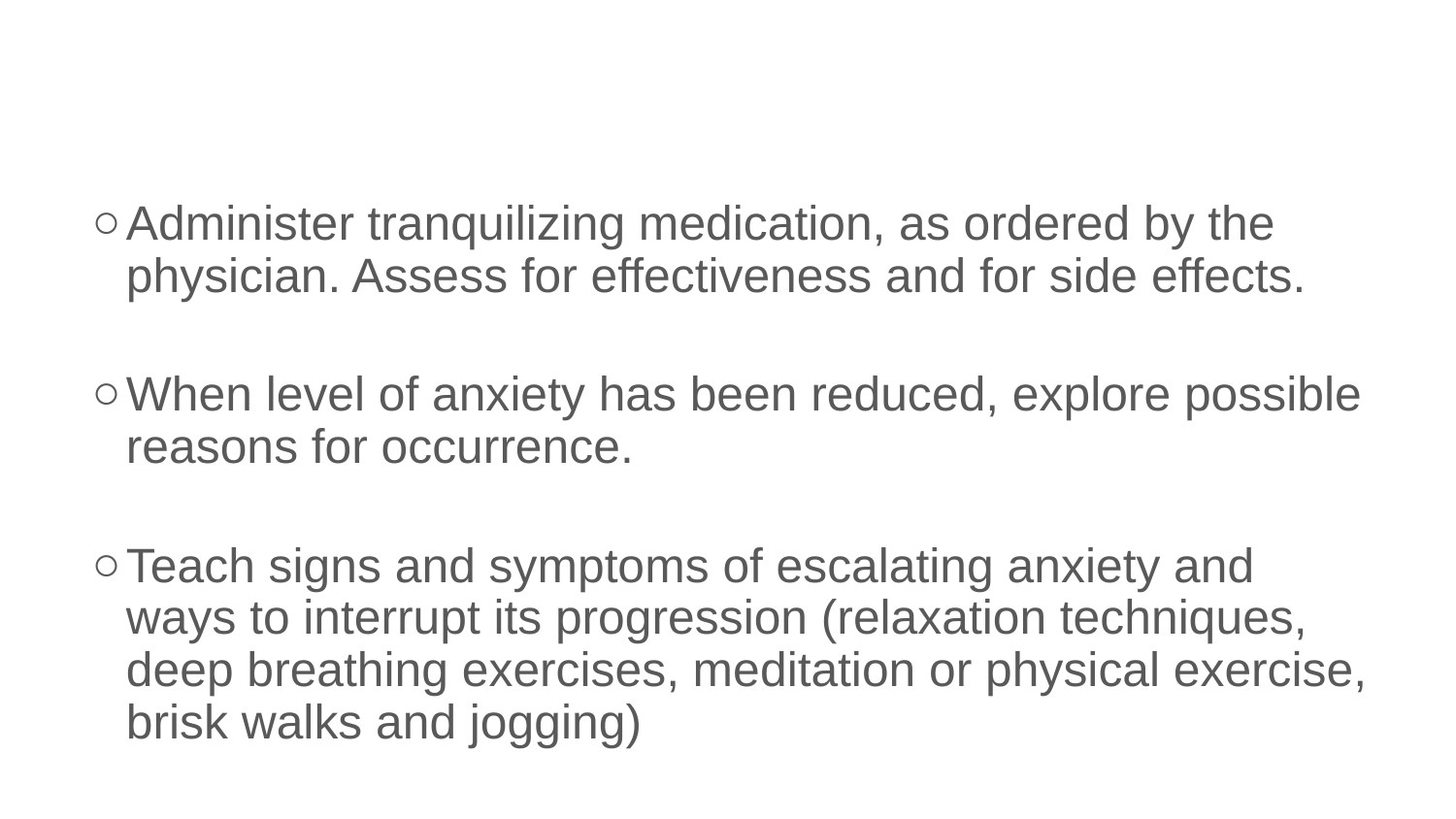

#
Administer tranquilizing medication, as ordered by the physician. Assess for effectiveness and for side effects.

When level of anxiety has been reduced, explore possible reasons for occurrence.

Teach signs and symptoms of escalating anxiety and ways to interrupt its progression (relaxation techniques, deep breathing exercises, meditation or physical exercise, brisk walks and jogging)